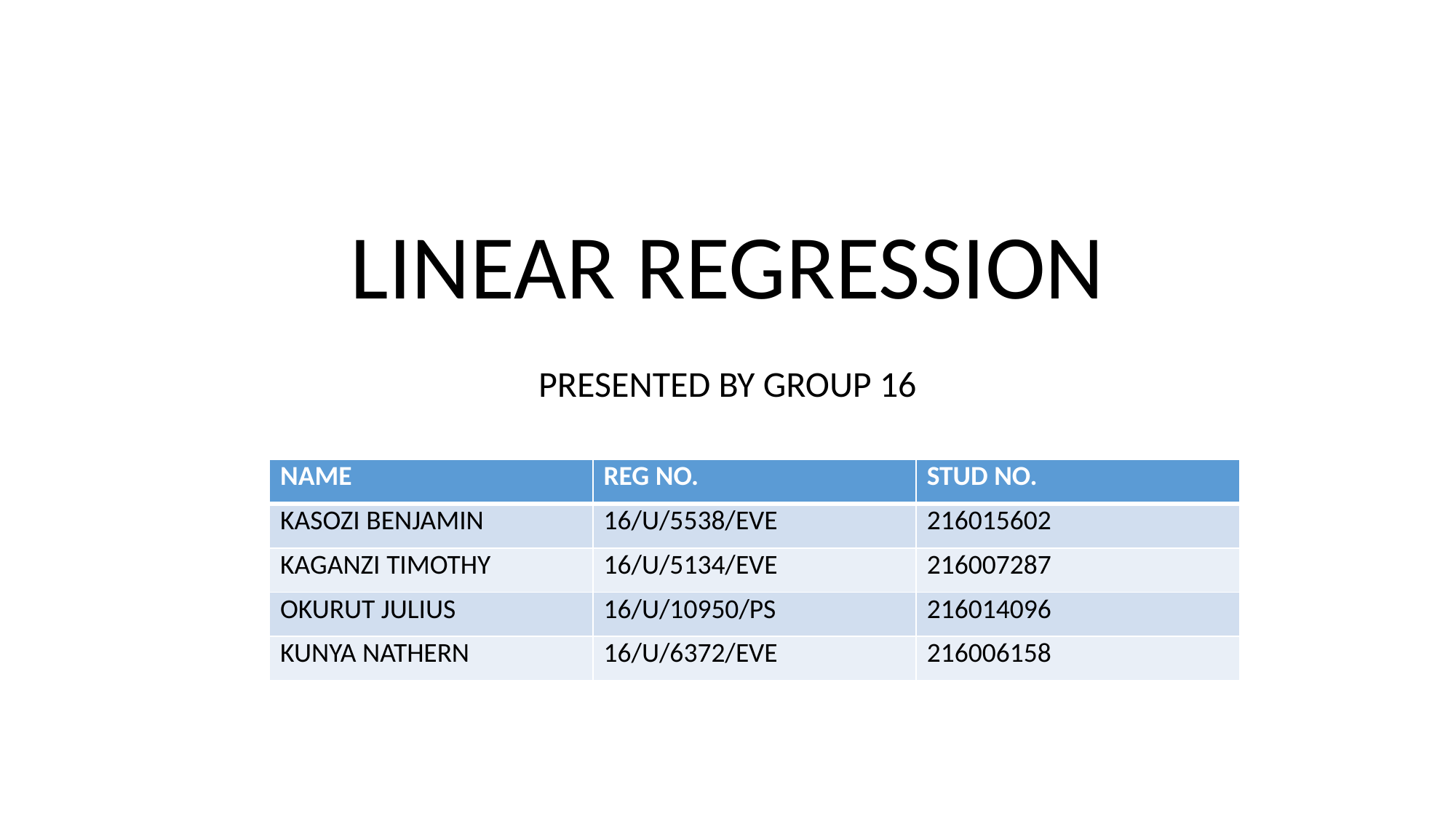

# LINEAR REGRESSION
PRESENTED BY GROUP 16

| NAME | REG NO. | STUD NO. |
| --- | --- | --- |
| KASOZI BENJAMIN | 16/U/5538/EVE | 216015602 |
| KAGANZI TIMOTHY | 16/U/5134/EVE | 216007287 |
| OKURUT JULIUS | 16/U/10950/PS | 216014096 |
| KUNYA NATHERN | 16/U/6372/EVE | 216006158 |